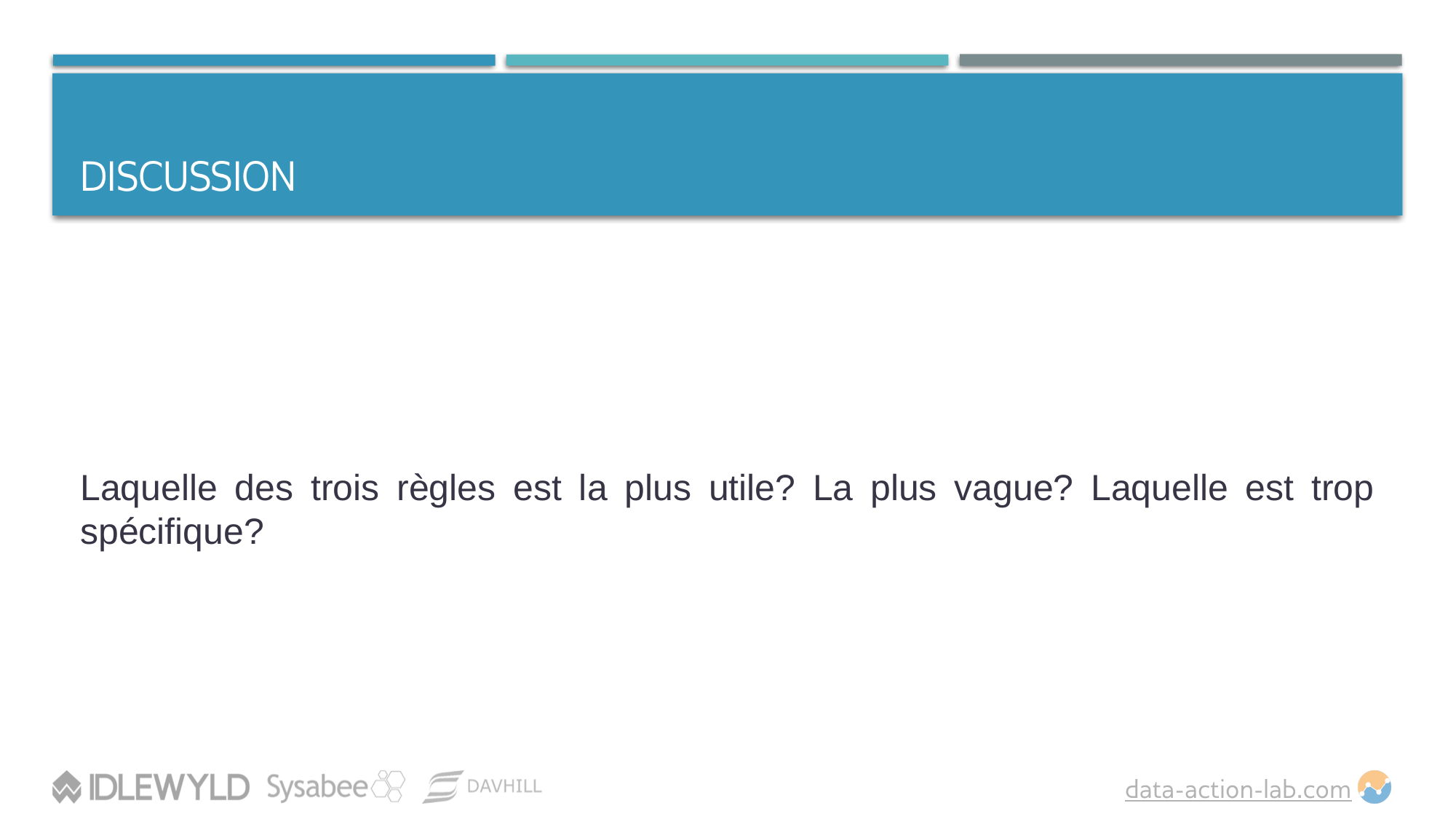

# DISCUSSION
Laquelle des trois règles est la plus utile? La plus vague? Laquelle est trop spécifique?